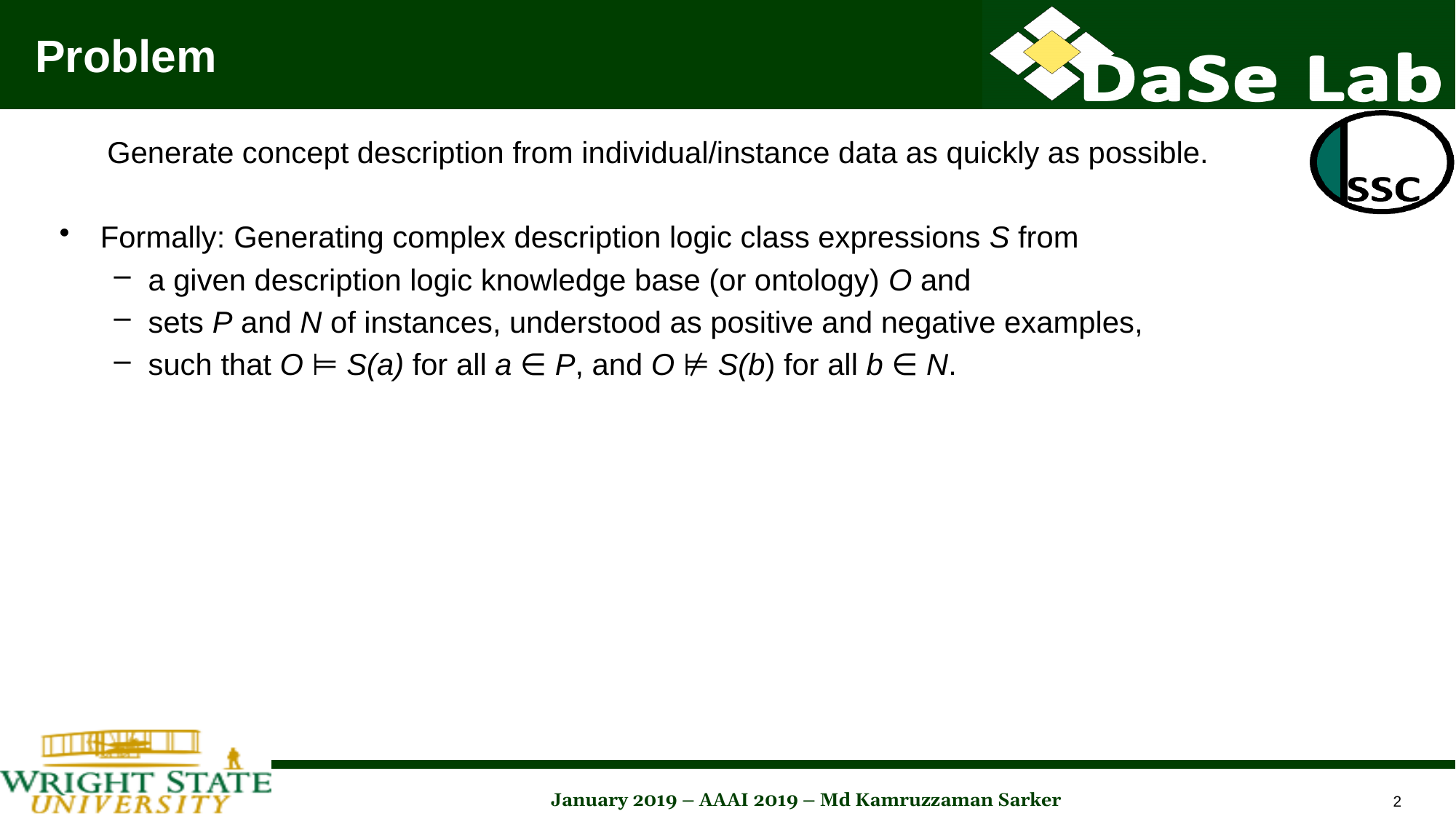

# Problem
Generate concept description from individual/instance data as quickly as possible.

Formally: Generating complex description logic class expressions S from
a given description logic knowledge base (or ontology) O and
sets P and N of instances, understood as positive and negative examples,
such that O ⊨ S(a) for all a ∈ P, and O ⊭ S(b) for all b ∈ N.